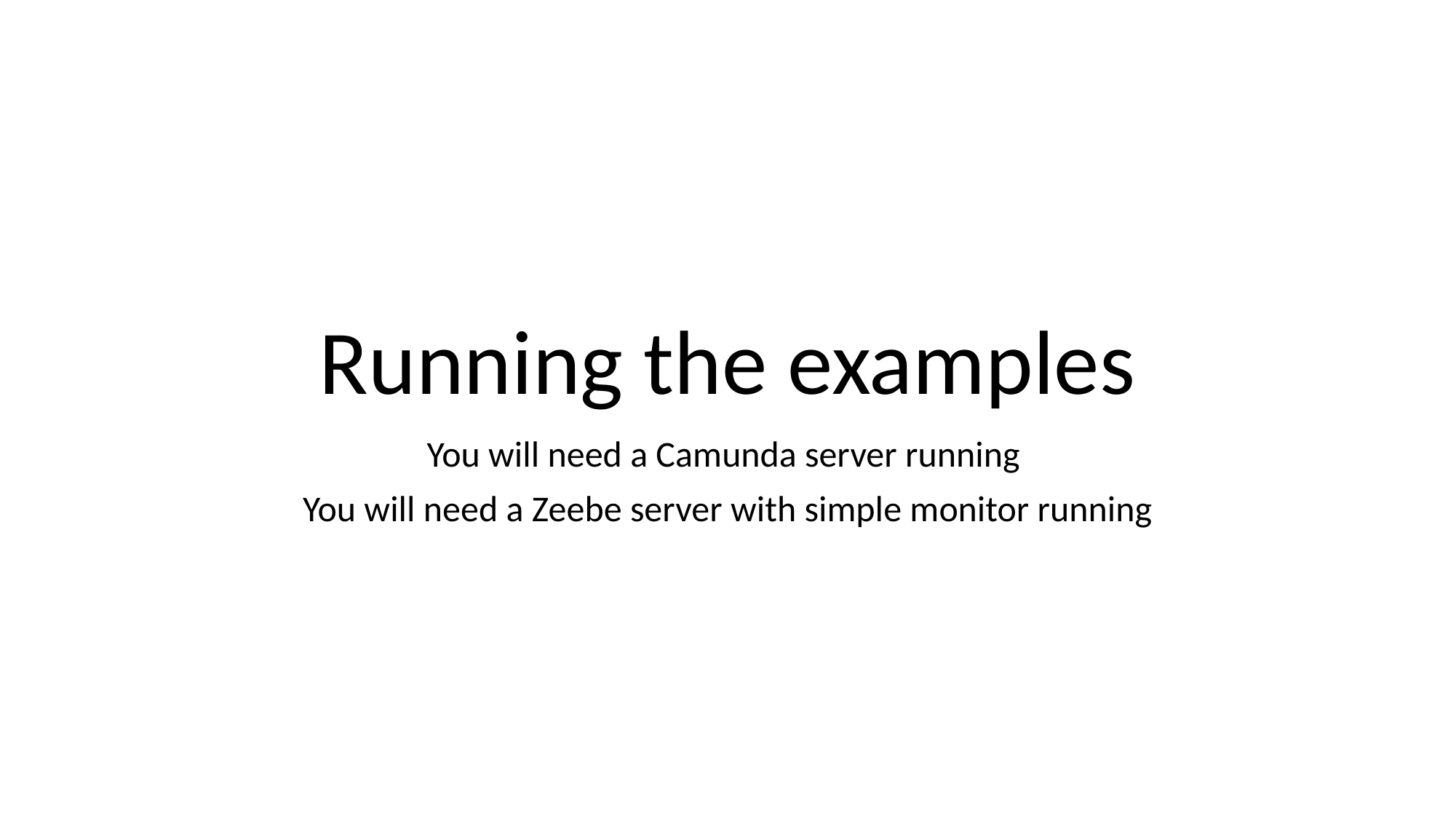

# Running the examples
You will need a Camunda server running
You will need a Zeebe server with simple monitor running